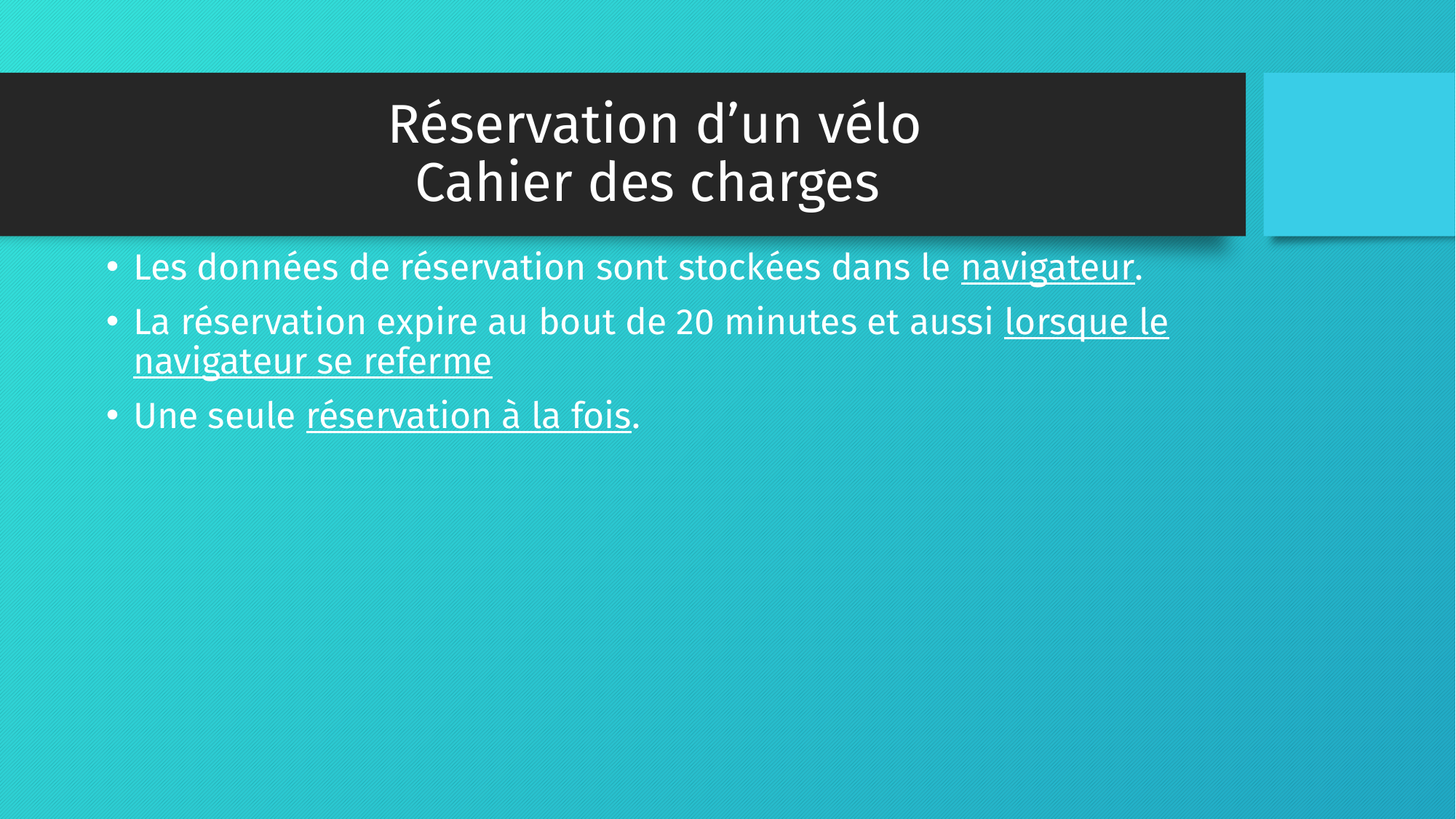

# Réservation d’un vélo Cahier des charges
Les données de réservation sont stockées dans le navigateur.
La réservation expire au bout de 20 minutes et aussi lorsque le navigateur se referme
Une seule réservation à la fois.